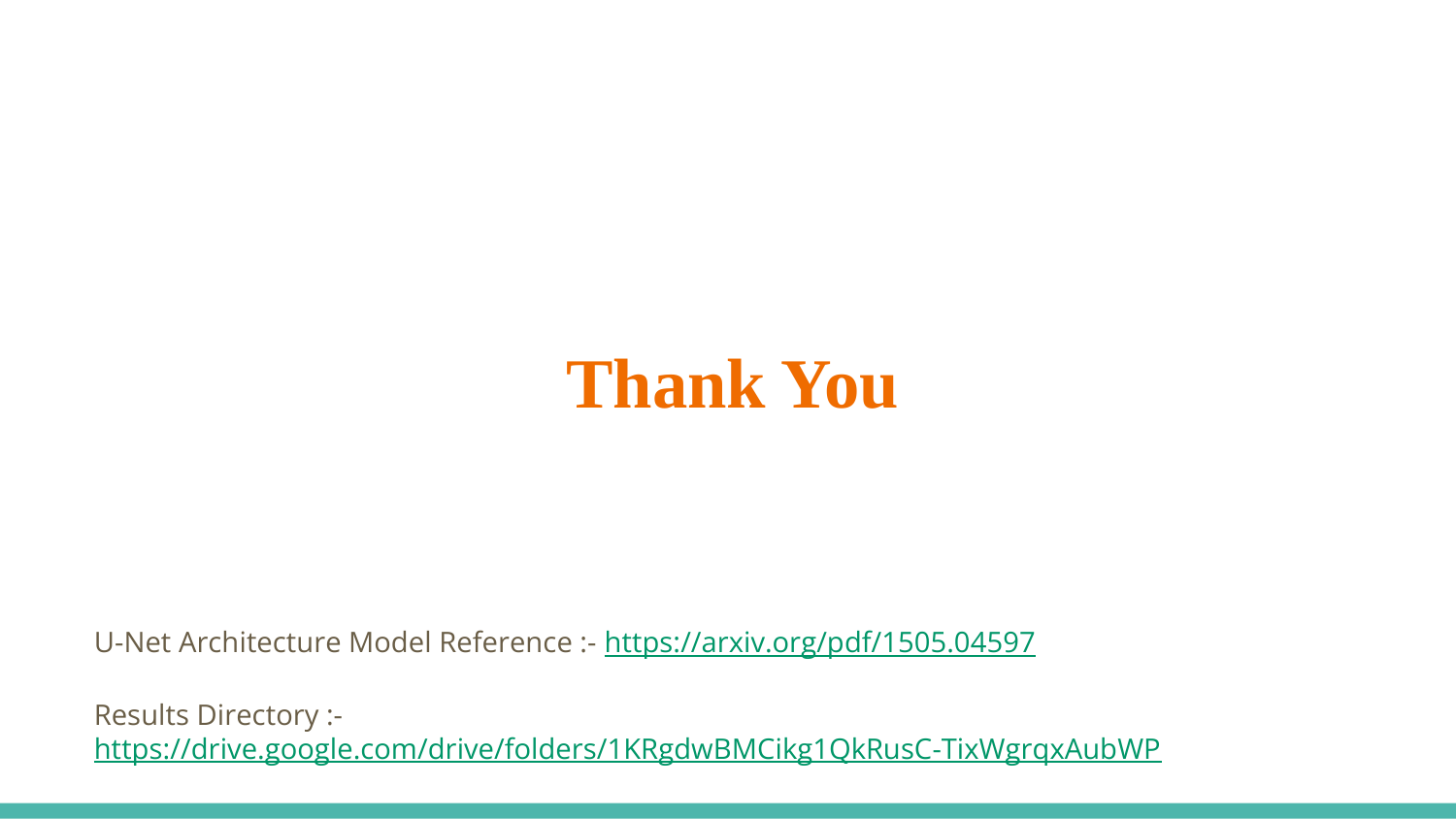

# Thank You
U-Net Architecture Model Reference :- https://arxiv.org/pdf/1505.04597

Results Directory :- https://drive.google.com/drive/folders/1KRgdwBMCikg1QkRusC-TixWgrqxAubWP